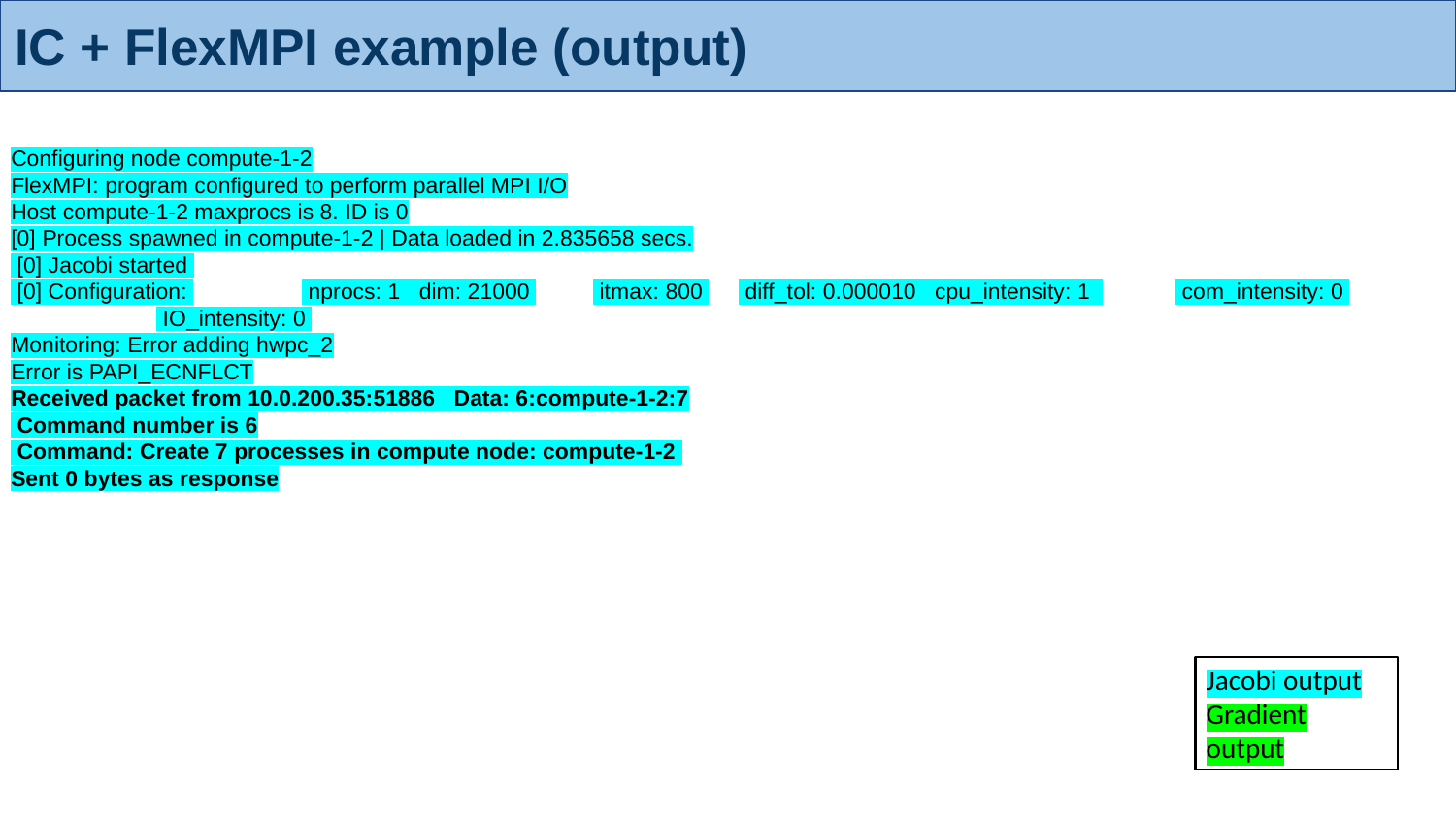

# IC + FlexMPI example (output)
Configuring node compute-1-2
FlexMPI: program configured to perform parallel MPI I/O
Host compute-1-2 maxprocs is 8. ID is 0
[0] Process spawned in compute-1-2 | Data loaded in 2.835658 secs.
 [0] Jacobi started
 [0] Configuration: 	 nprocs: 1   dim: 21000 	 itmax: 800 	 diff_tol: 0.000010   cpu_intensity: 1  	 com_intensity: 0 	 IO_intensity: 0
Monitoring: Error adding hwpc_2
Error is PAPI_ECNFLCT
Received packet from 10.0.200.35:51886   Data: 6:compute-1-2:7
 Command number is 6
 Command: Create 7 processes in compute node: compute-1-2
Sent 0 bytes as response

Jacobi output
Gradient output